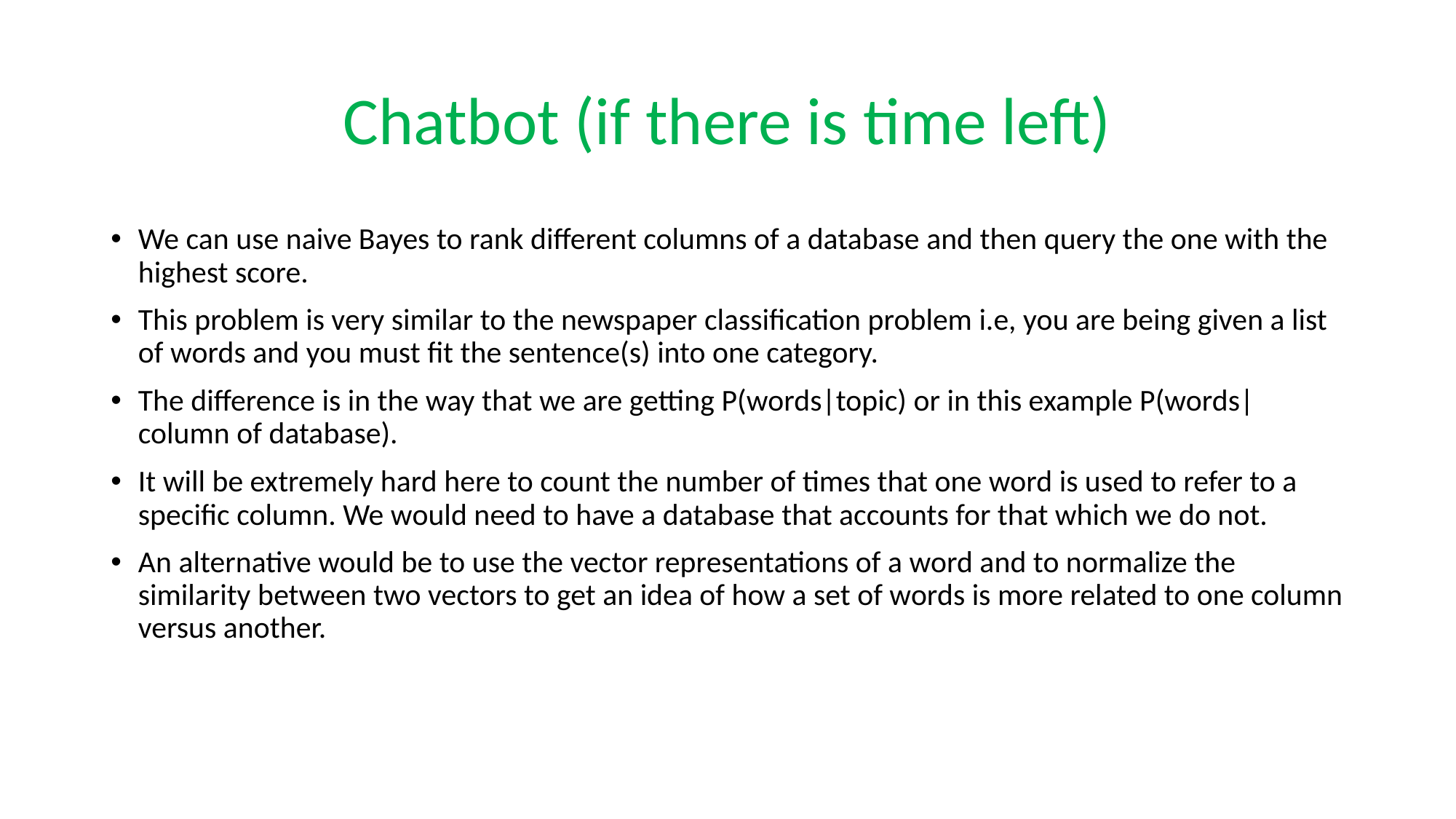

# Chatbot (if there is time left)
We can use naive Bayes to rank different columns of a database and then query the one with the highest score.
This problem is very similar to the newspaper classification problem i.e, you are being given a list of words and you must fit the sentence(s) into one category.
The difference is in the way that we are getting P(words|topic) or in this example P(words|column of database).
It will be extremely hard here to count the number of times that one word is used to refer to a specific column. We would need to have a database that accounts for that which we do not.
An alternative would be to use the vector representations of a word and to normalize the similarity between two vectors to get an idea of how a set of words is more related to one column versus another.